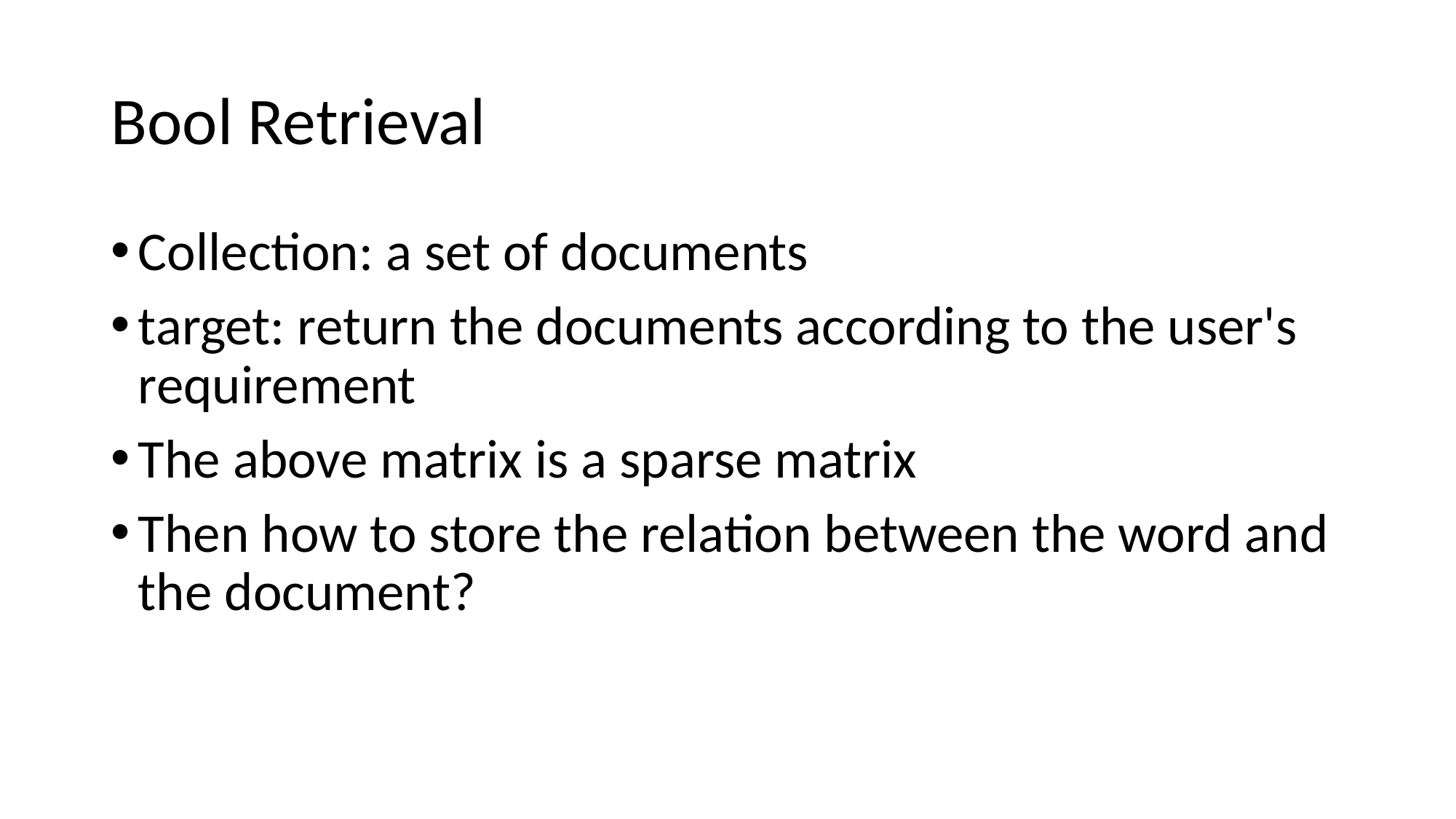

# Bool Retrieval
Collection: a set of documents
target: return the documents according to the user's requirement
The above matrix is a sparse matrix
Then how to store the relation between the word and the document?